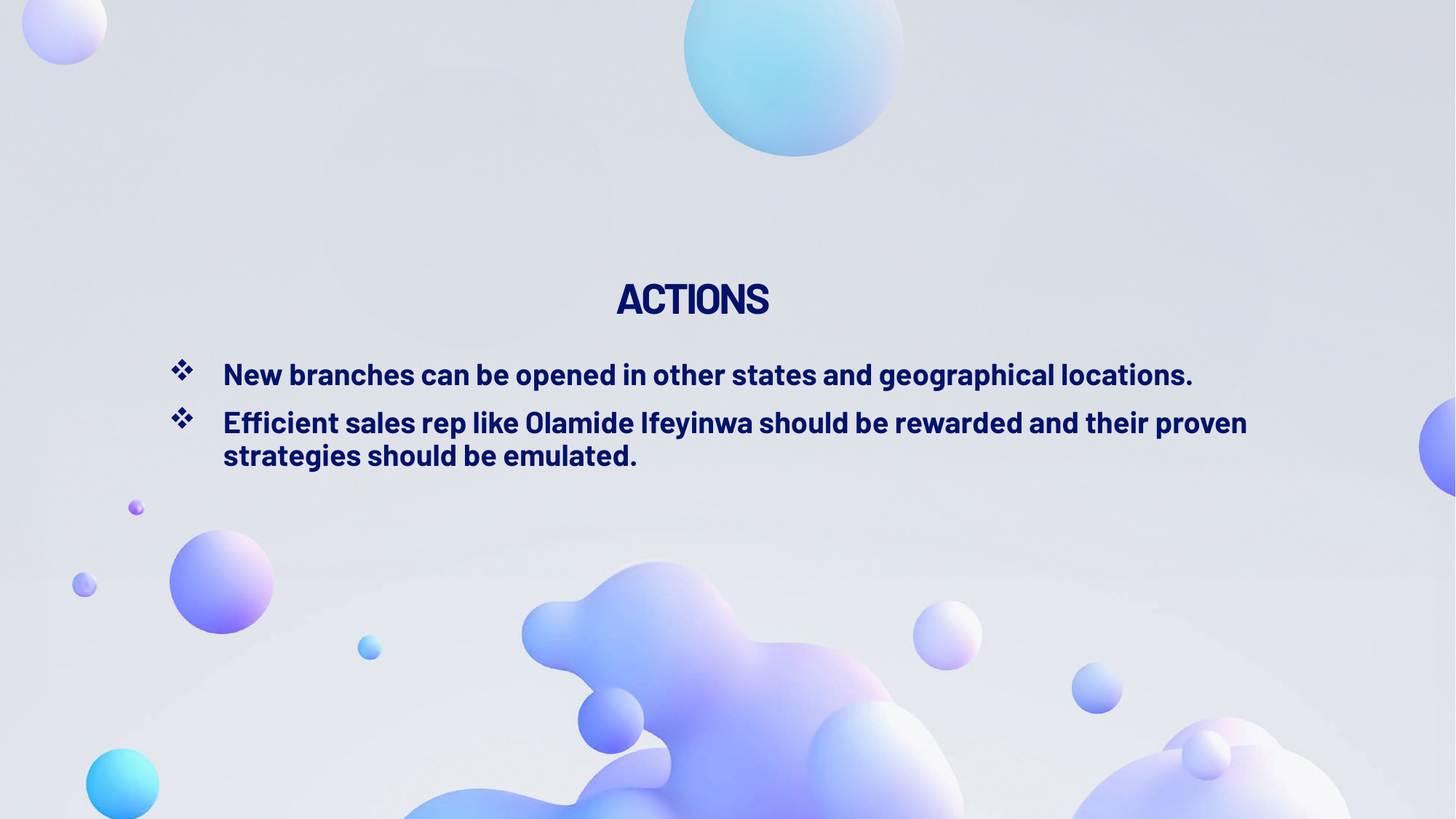

# ACTIONS
New branches can be opened in other states and geographical locations.
Efficient sales rep like Olamide Ifeyinwa should be rewarded and their proven strategies should be emulated.